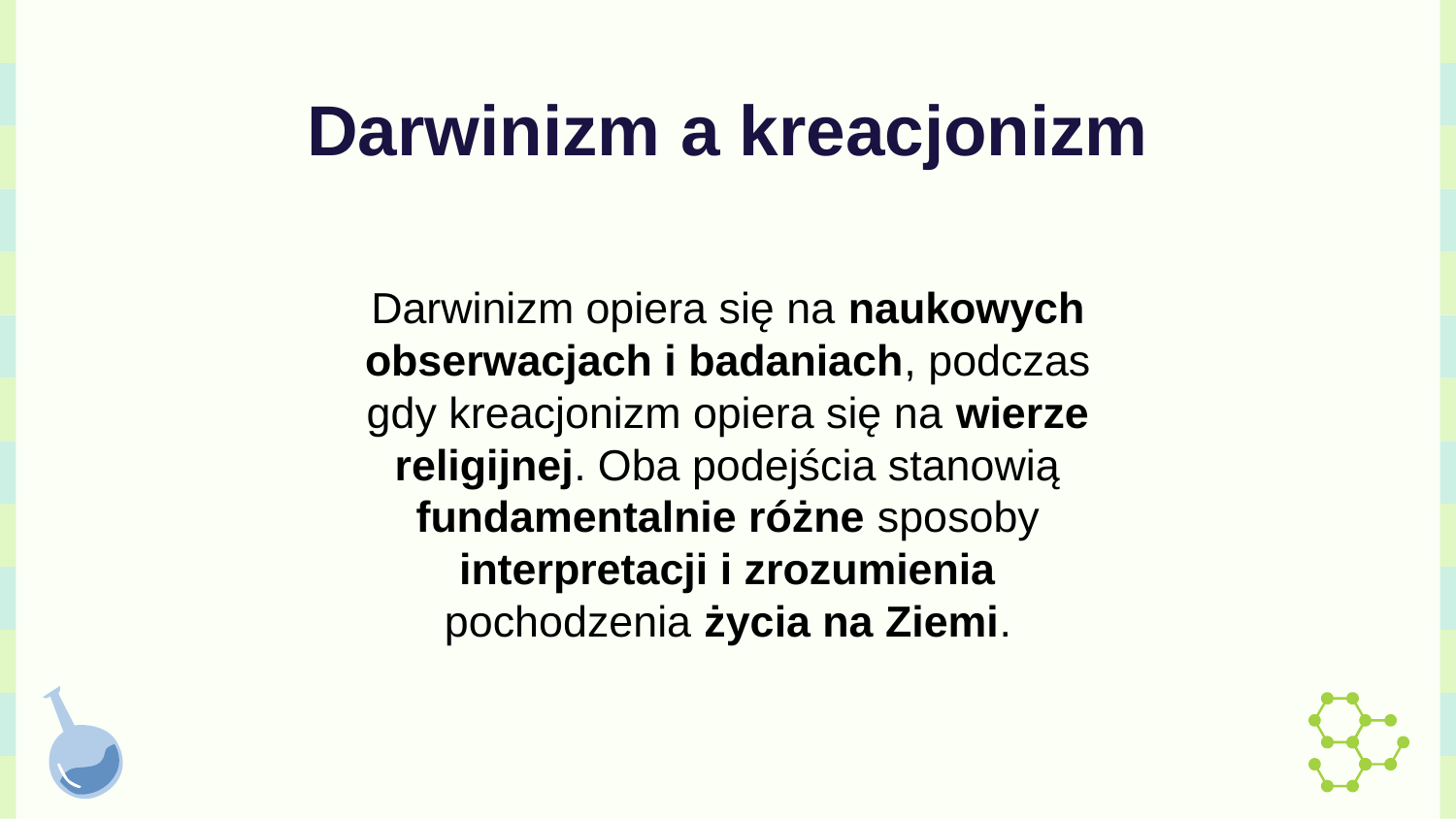

# Darwinizm a kreacjonizm
Darwinizm opiera się na naukowych obserwacjach i badaniach, podczas gdy kreacjonizm opiera się na wierze religijnej. Oba podejścia stanowią fundamentalnie różne sposoby interpretacji i zrozumienia pochodzenia życia na Ziemi.